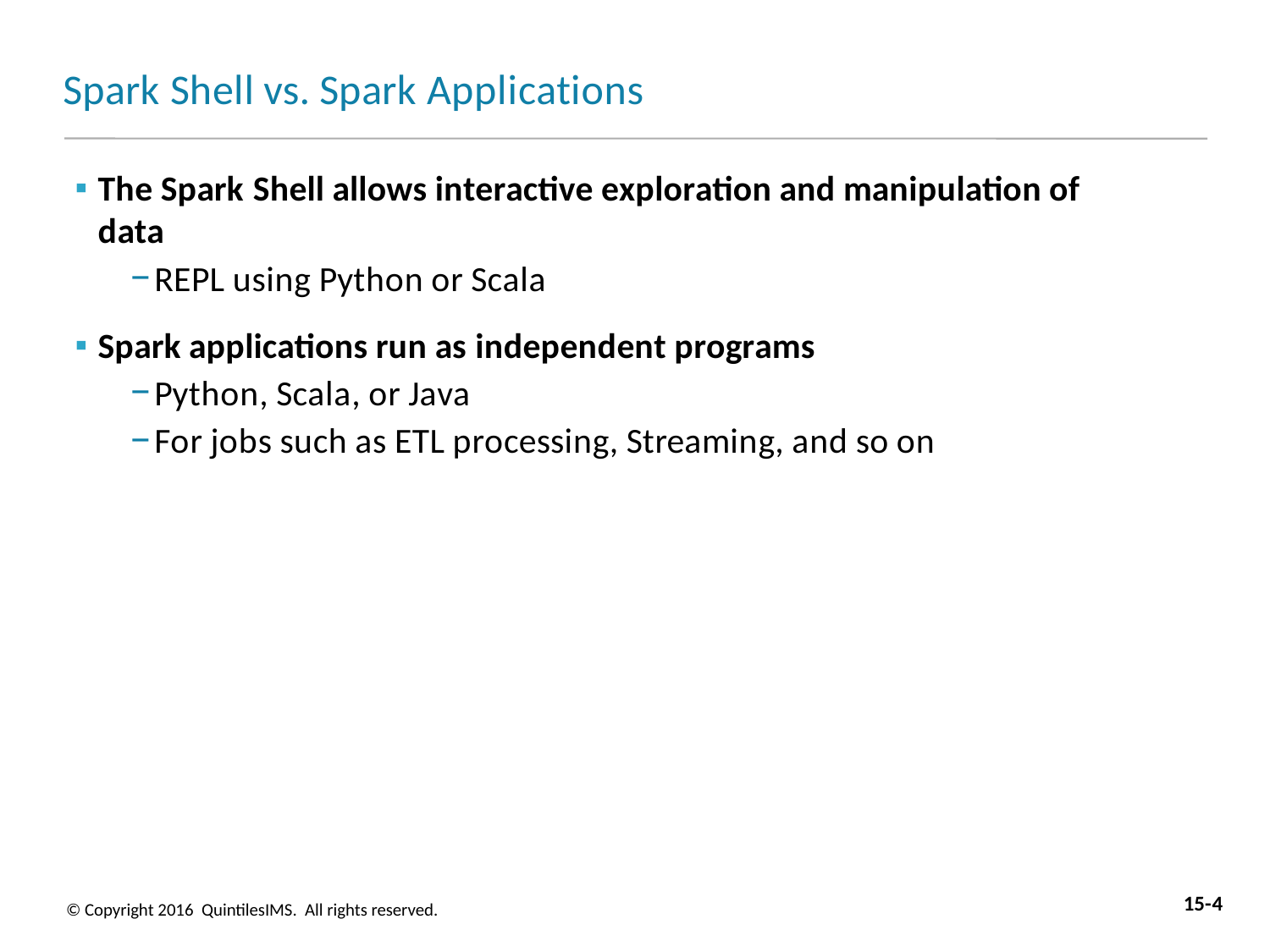

# Spark Shell vs. Spark Applications
The Spark Shell allows interactive exploration and manipulation of data
REPL using Python or Scala
Spark applications run as independent programs
Python, Scala, or Java
For jobs such as ETL processing, Streaming, and so on
15-4
© Copyright 2016  QuintilesIMS.  All rights reserved.